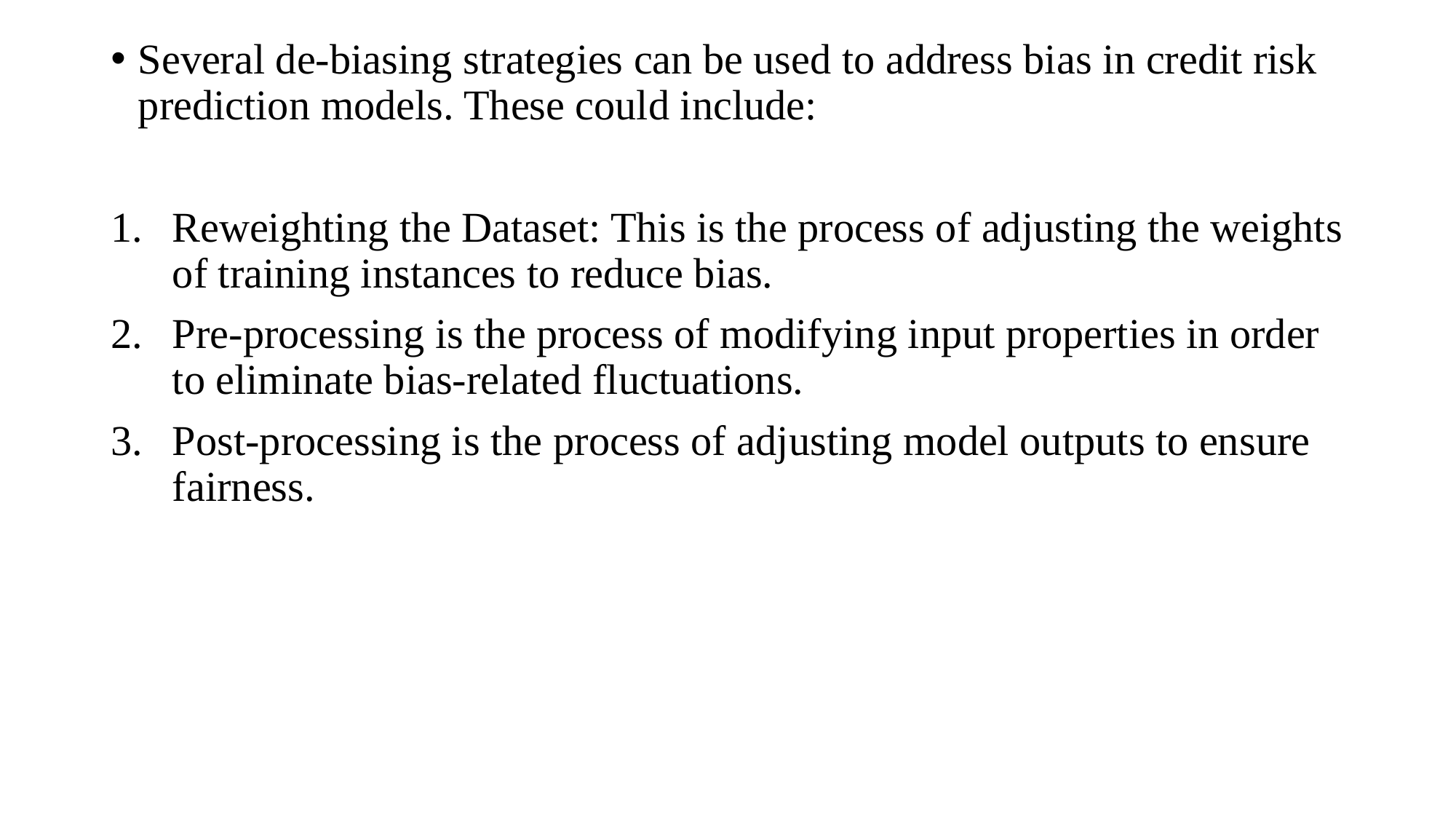

Several de-biasing strategies can be used to address bias in credit risk prediction models. These could include:

Reweighting the Dataset: This is the process of adjusting the weights of training instances to reduce bias.
Pre-processing is the process of modifying input properties in order to eliminate bias-related fluctuations.
Post-processing is the process of adjusting model outputs to ensure fairness.